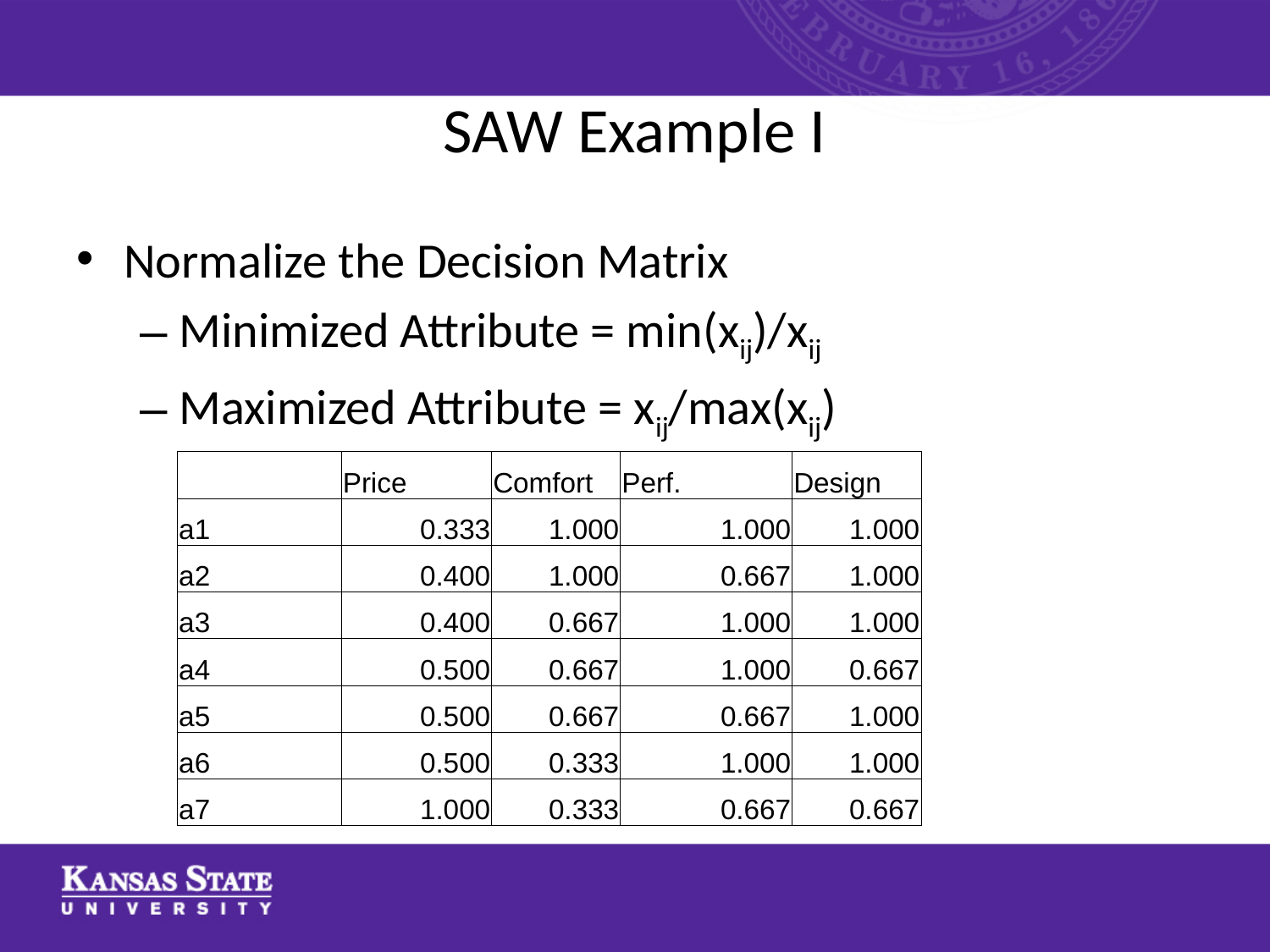

# SAW Example I
Normalize the Decision Matrix
Minimized Attribute = min(xij)/xij
Maximized Attribute = xij/max(xij)

|  | Price | Comfort | Perf. | Design |
| --- | --- | --- | --- | --- |
| a1 | 0.333 | 1.000 | 1.000 | 1.000 |
| a2 | 0.400 | 1.000 | 0.667 | 1.000 |
| a3 | 0.400 | 0.667 | 1.000 | 1.000 |
| a4 | 0.500 | 0.667 | 1.000 | 0.667 |
| a5 | 0.500 | 0.667 | 0.667 | 1.000 |
| a6 | 0.500 | 0.333 | 1.000 | 1.000 |
| a7 | 1.000 | 0.333 | 0.667 | 0.667 |